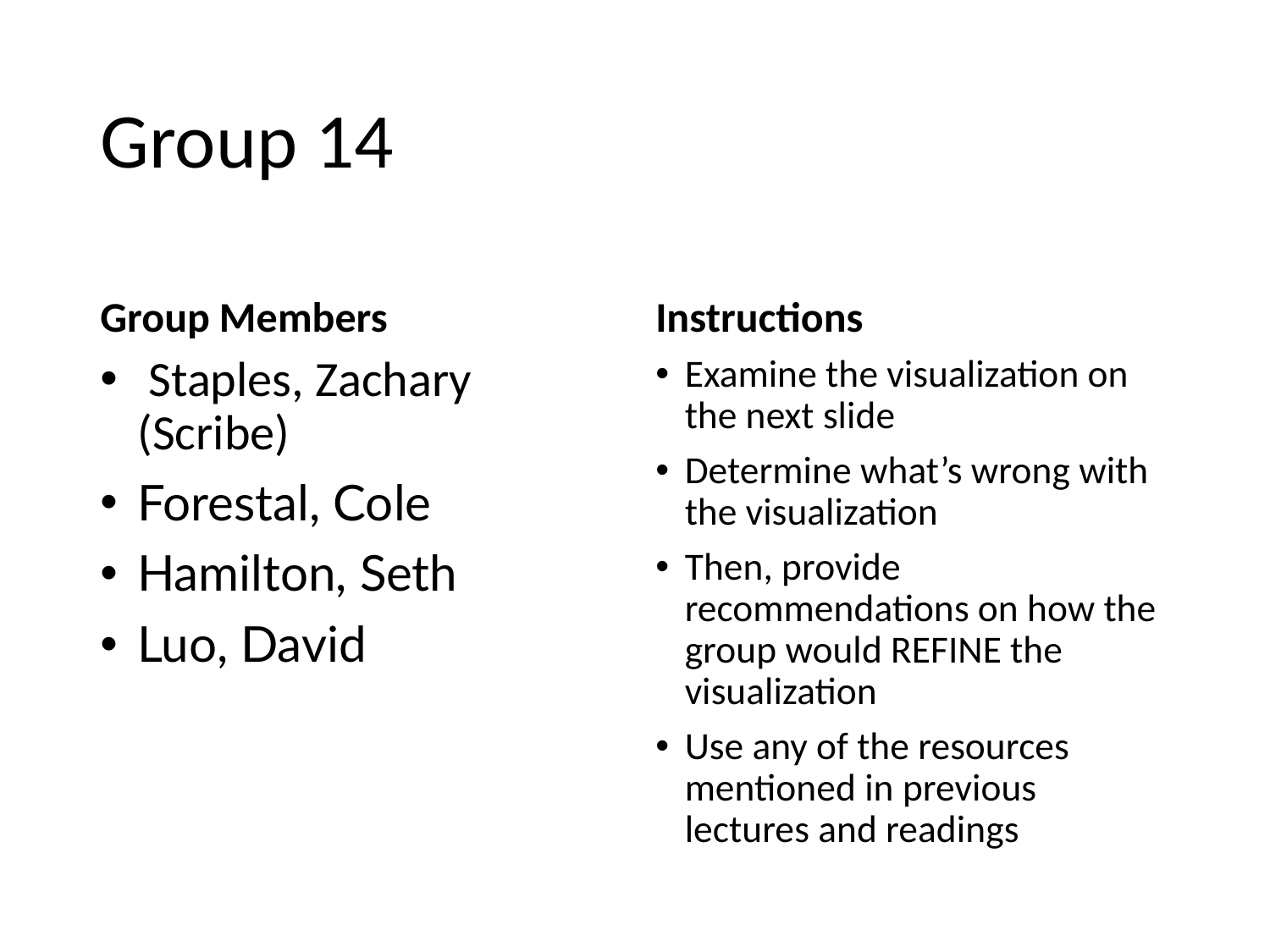

# Group 14
Group Members
Instructions
 Staples, Zachary (Scribe)
Forestal, Cole
Hamilton, Seth
Luo, David

Examine the visualization on the next slide
Determine what’s wrong with the visualization
Then, provide recommendations on how the group would REFINE the visualization
Use any of the resources mentioned in previous lectures and readings